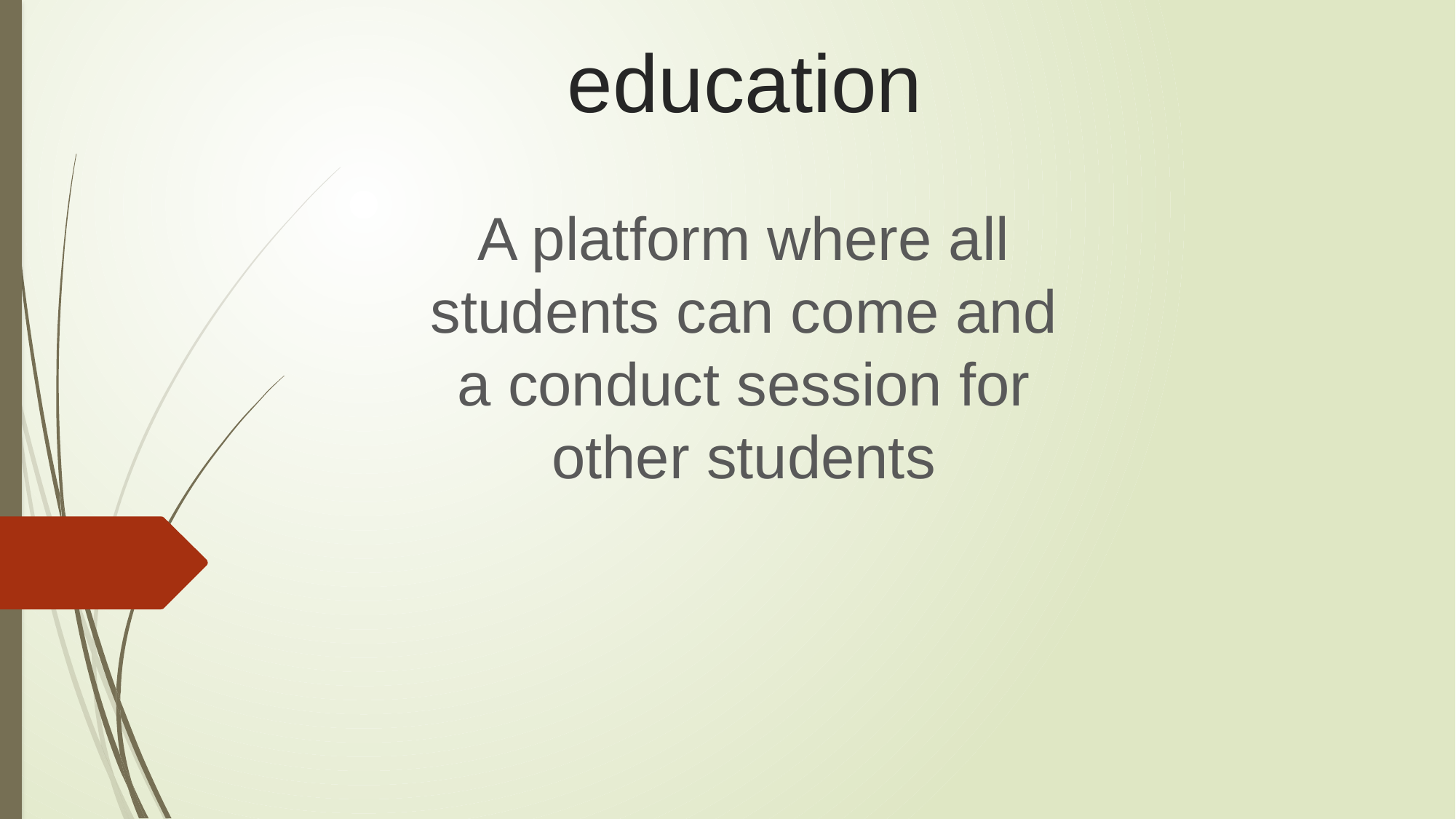

# education
A platform where all students can come and a conduct session for other students